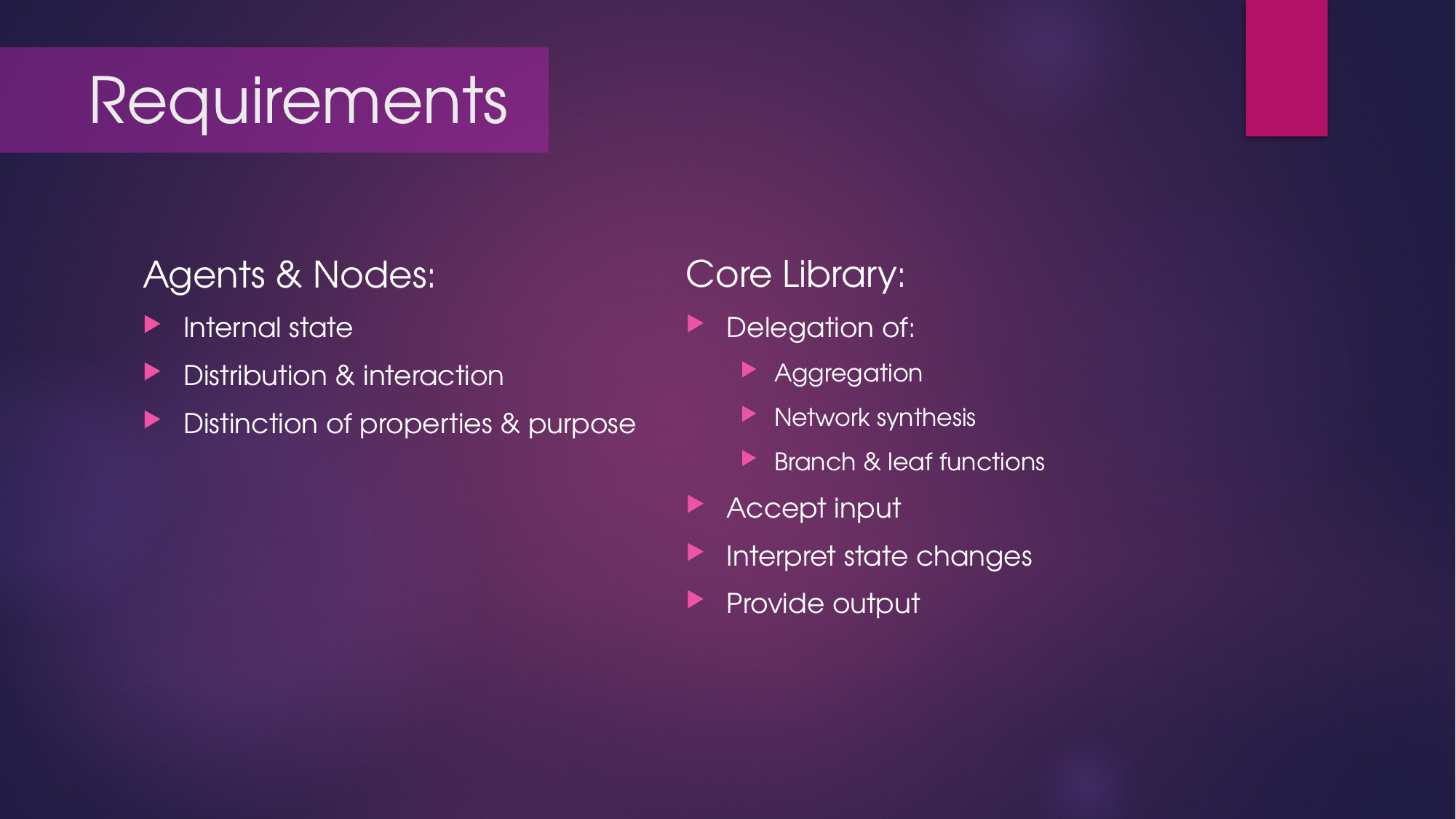

# Requirements
Core Library:
Delegation of:
Aggregation
Network synthesis
Branch & leaf functions
Accept input
Interpret state changes
Provide output
Agents & Nodes:
Internal state
Distribution & interaction
Distinction of properties & purpose